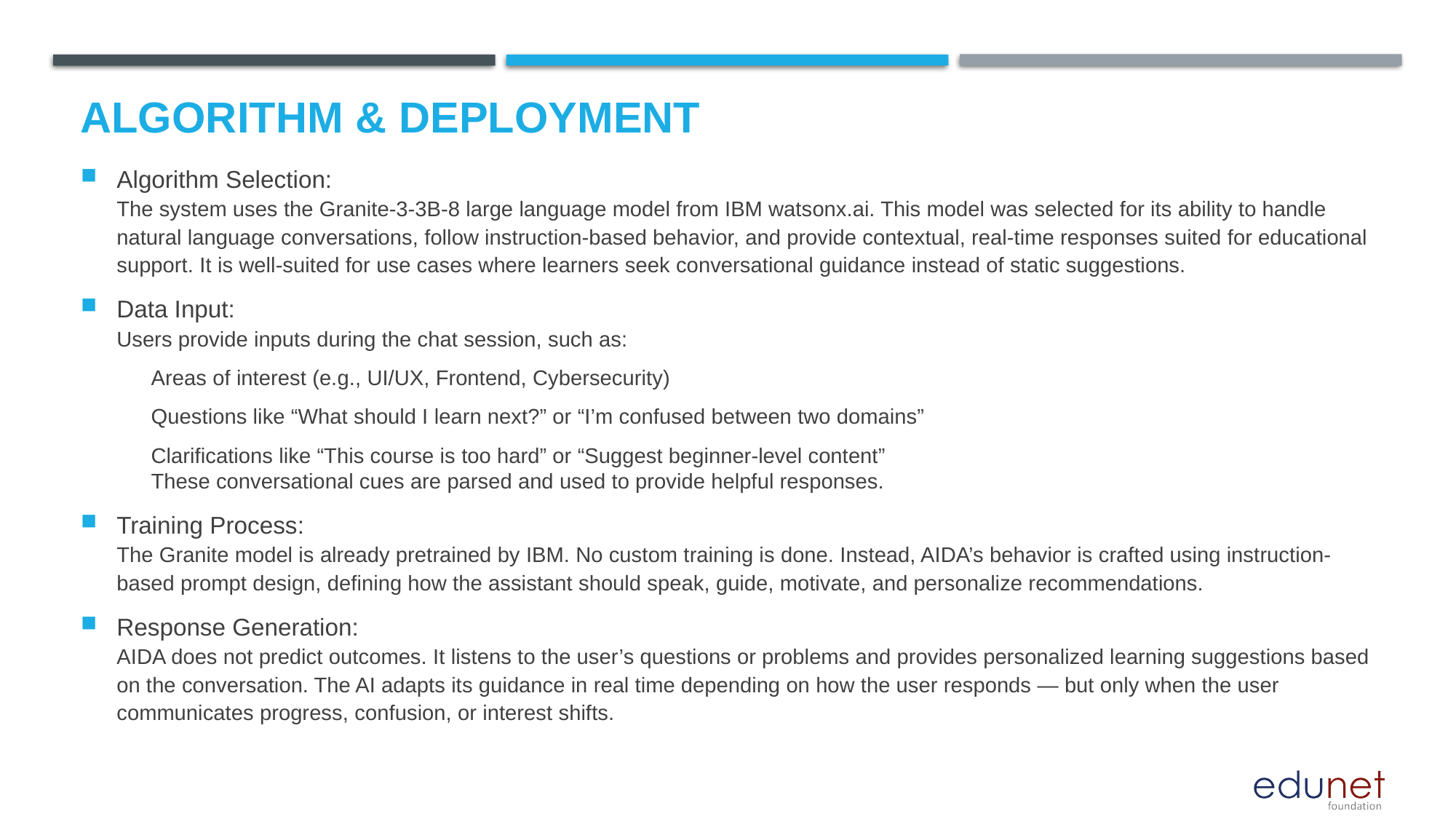

# Algorithm & Deployment
Algorithm Selection:
The system uses the Granite-3-3B-8 large language model from IBM watsonx.ai. This model was selected for its ability to handle natural language conversations, follow instruction-based behavior, and provide contextual, real-time responses suited for educational support. It is well-suited for use cases where learners seek conversational guidance instead of static suggestions.
Data Input:
Users provide inputs during the chat session, such as:
Areas of interest (e.g., UI/UX, Frontend, Cybersecurity)
Questions like “What should I learn next?” or “I’m confused between two domains”
Clarifications like “This course is too hard” or “Suggest beginner-level content”
These conversational cues are parsed and used to provide helpful responses.
Training Process:
The Granite model is already pretrained by IBM. No custom training is done. Instead, AIDA’s behavior is crafted using instruction-based prompt design, defining how the assistant should speak, guide, motivate, and personalize recommendations.
Response Generation:
AIDA does not predict outcomes. It listens to the user’s questions or problems and provides personalized learning suggestions based on the conversation. The AI adapts its guidance in real time depending on how the user responds — but only when the user communicates progress, confusion, or interest shifts.